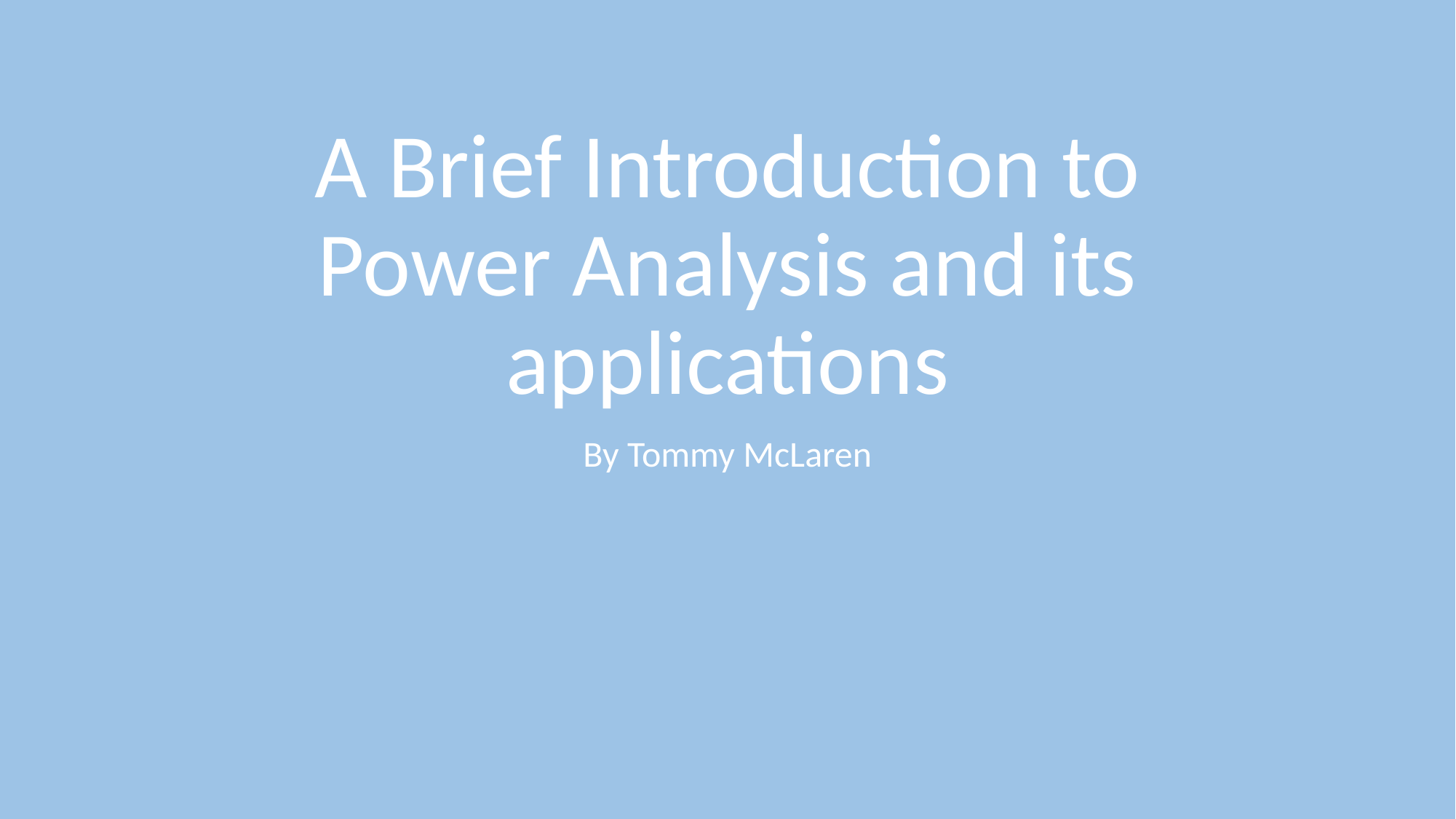

# A Brief Introduction to Power Analysis and its applications
By Tommy McLaren